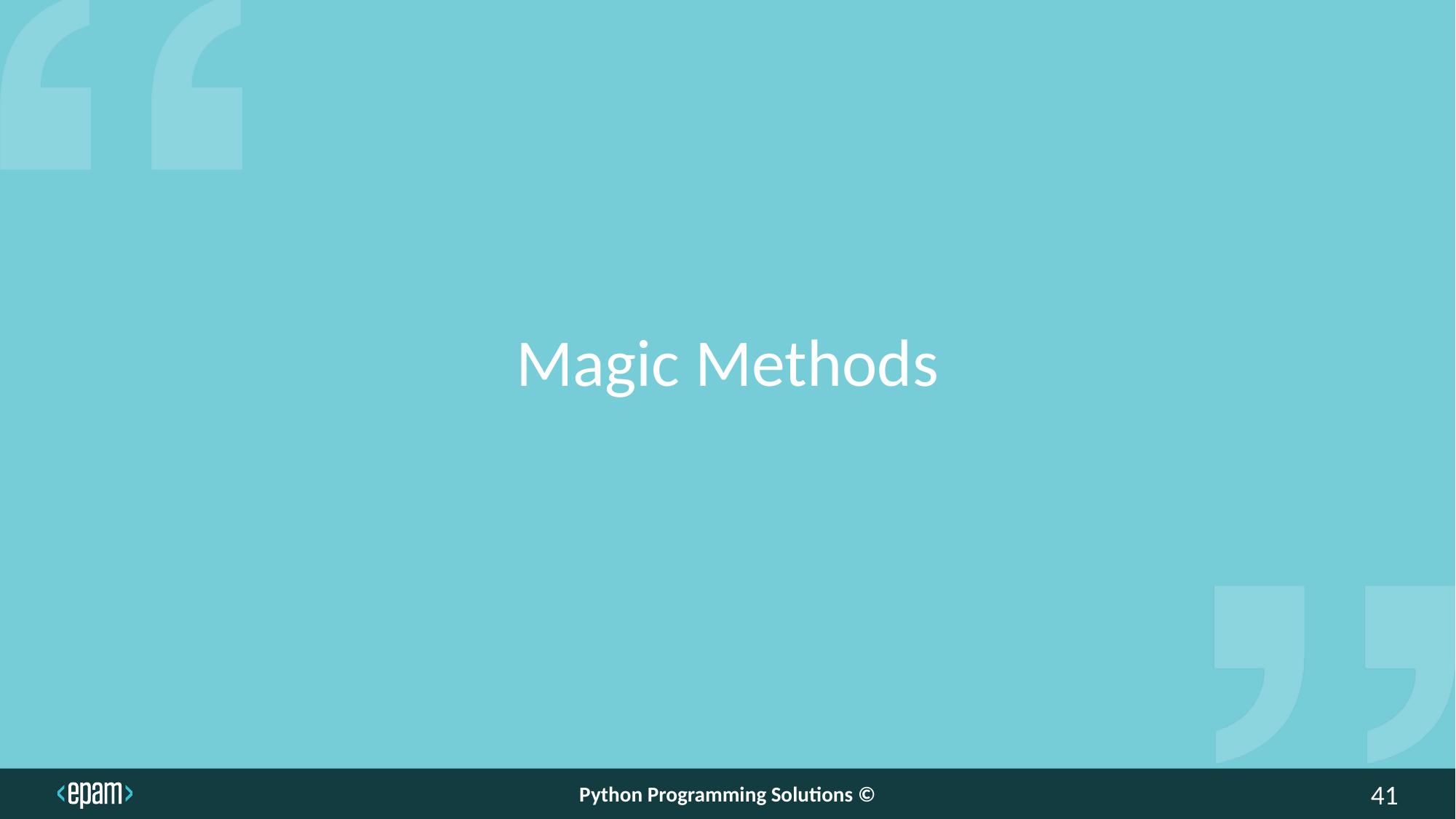

Magic Methods
Python Programming Solutions ©
41